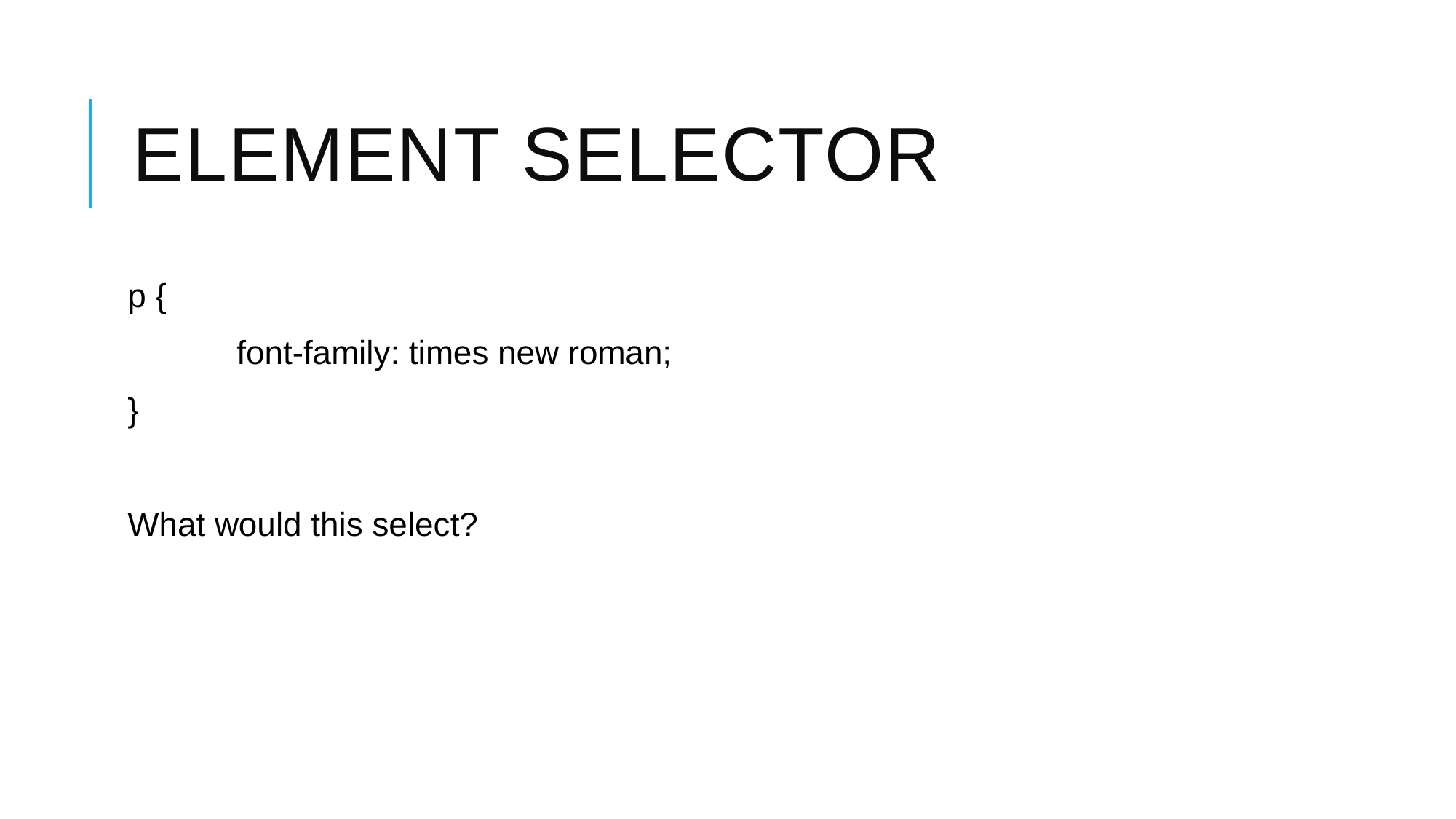

# Element Selector
p {
	font-family: times new roman;
}

What would this select?